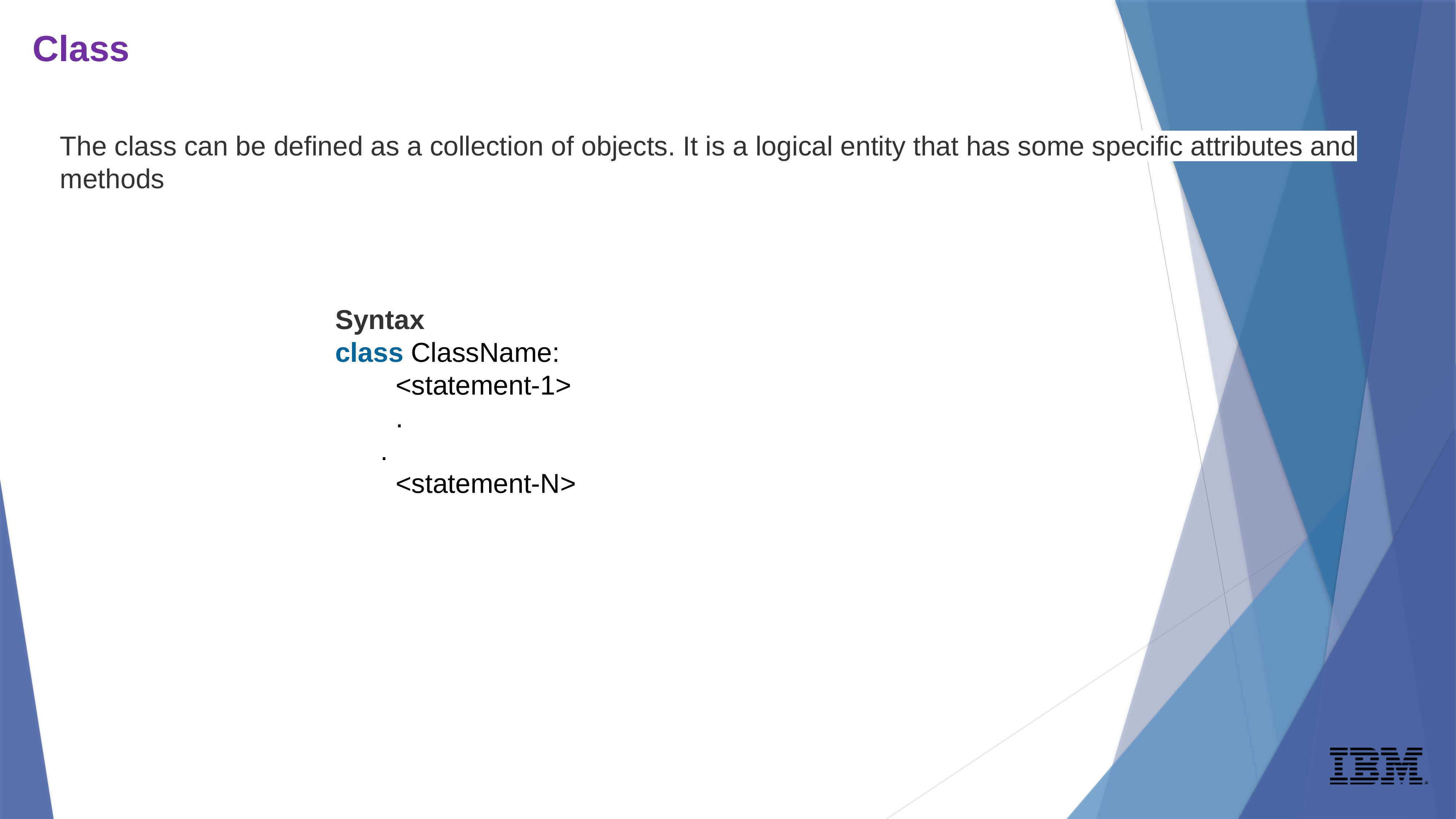

Class
The class can be defined as a collection of objects. It is a logical entity that has some specific attributes and methods
Syntax
class ClassName:
        <statement-1>
        .
      .
        <statement-N>